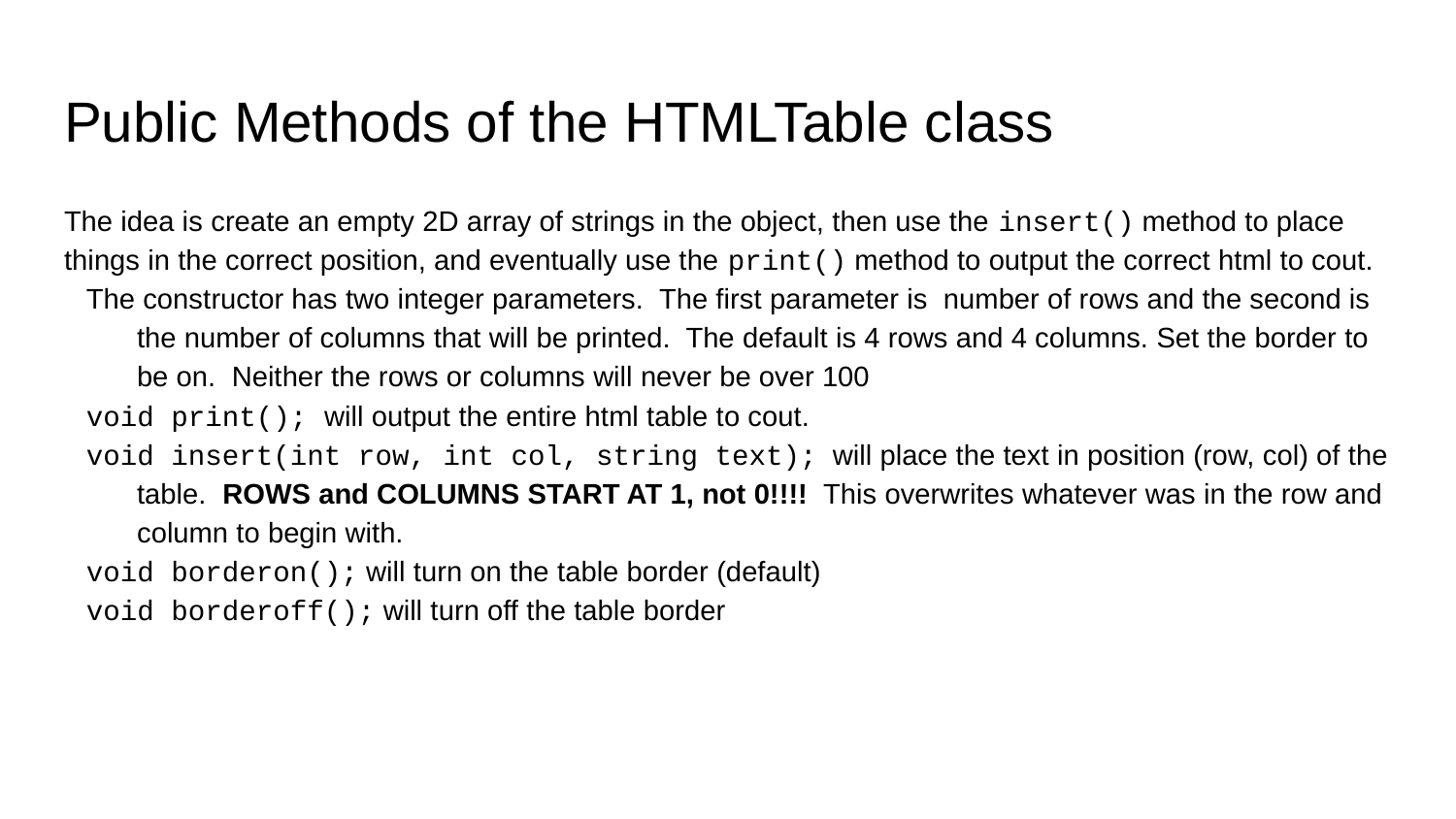

# Public Methods of the HTMLTable class
The idea is create an empty 2D array of strings in the object, then use the insert() method to place things in the correct position, and eventually use the print() method to output the correct html to cout.
The constructor has two integer parameters.  The first parameter is  number of rows and the second is the number of columns that will be printed.  The default is 4 rows and 4 columns. Set the border to be on.  Neither the rows or columns will never be over 100
void print(); will output the entire html table to cout.
void insert(int row, int col, string text);  will place the text in position (row, col) of the table.  ROWS and COLUMNS START AT 1, not 0!!!!  This overwrites whatever was in the row and column to begin with.
void borderon(); will turn on the table border (default)
void borderoff(); will turn off the table border